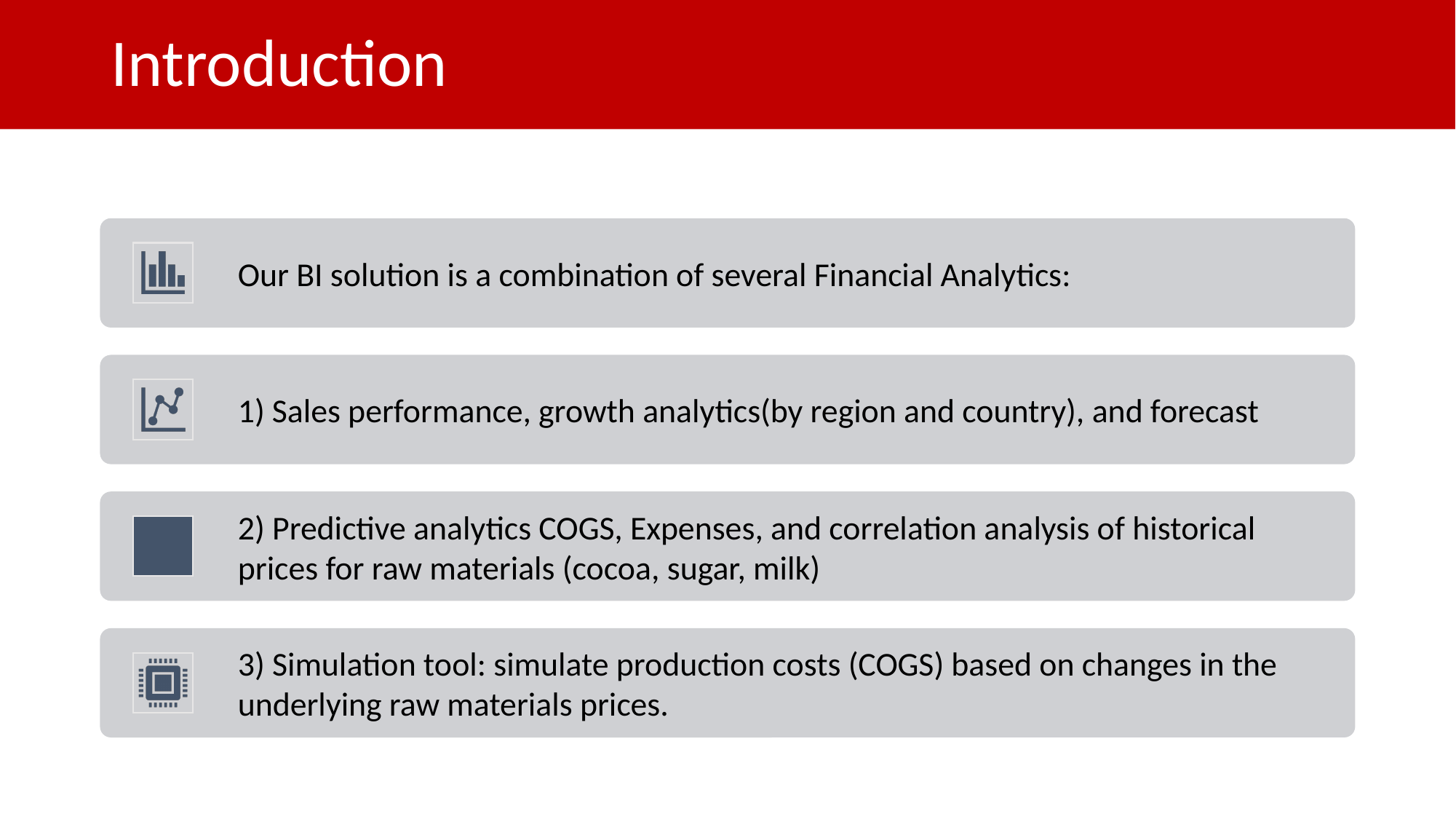

# Introduction
Our BI solution is a combination of several Financial Analytics:
1) Sales performance, growth analytics(by region and country), and forecast
2) Predictive analytics COGS, Expenses, and correlation analysis of historical prices for raw materials (cocoa, sugar, milk)
3) Simulation tool: simulate production costs (COGS) based on changes in the underlying raw materials prices.